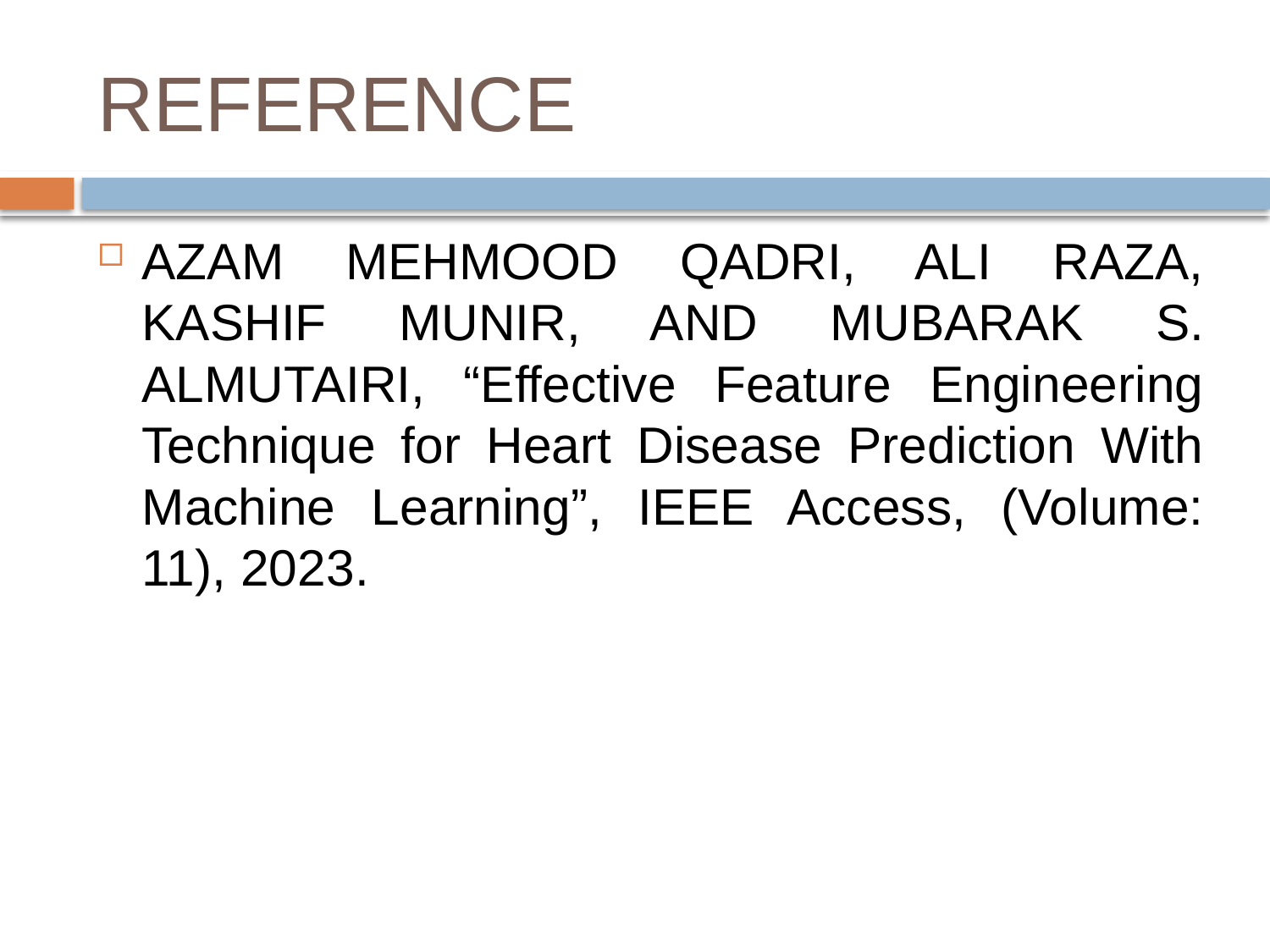

# REFERENCE
AZAM MEHMOOD QADRI, ALI RAZA, KASHIF MUNIR, AND MUBARAK S. ALMUTAIRI, “Effective Feature Engineering Technique for Heart Disease Prediction With Machine Learning”, IEEE Access, (Volume: 11), 2023.